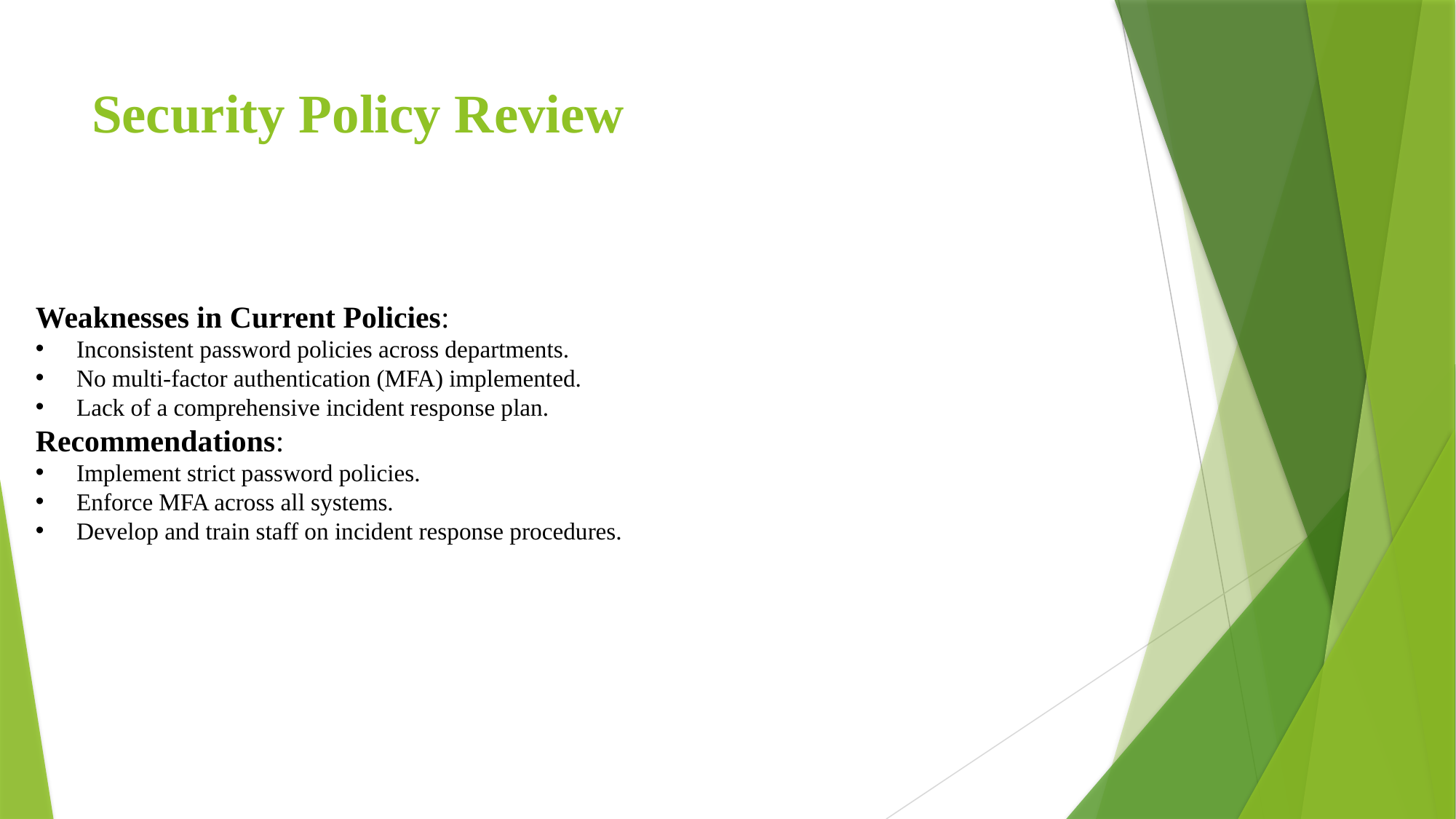

# Security Policy Review
Weaknesses in Current Policies:
Inconsistent password policies across departments.
No multi-factor authentication (MFA) implemented.
Lack of a comprehensive incident response plan.
Recommendations:
Implement strict password policies.
Enforce MFA across all systems.
Develop and train staff on incident response procedures.